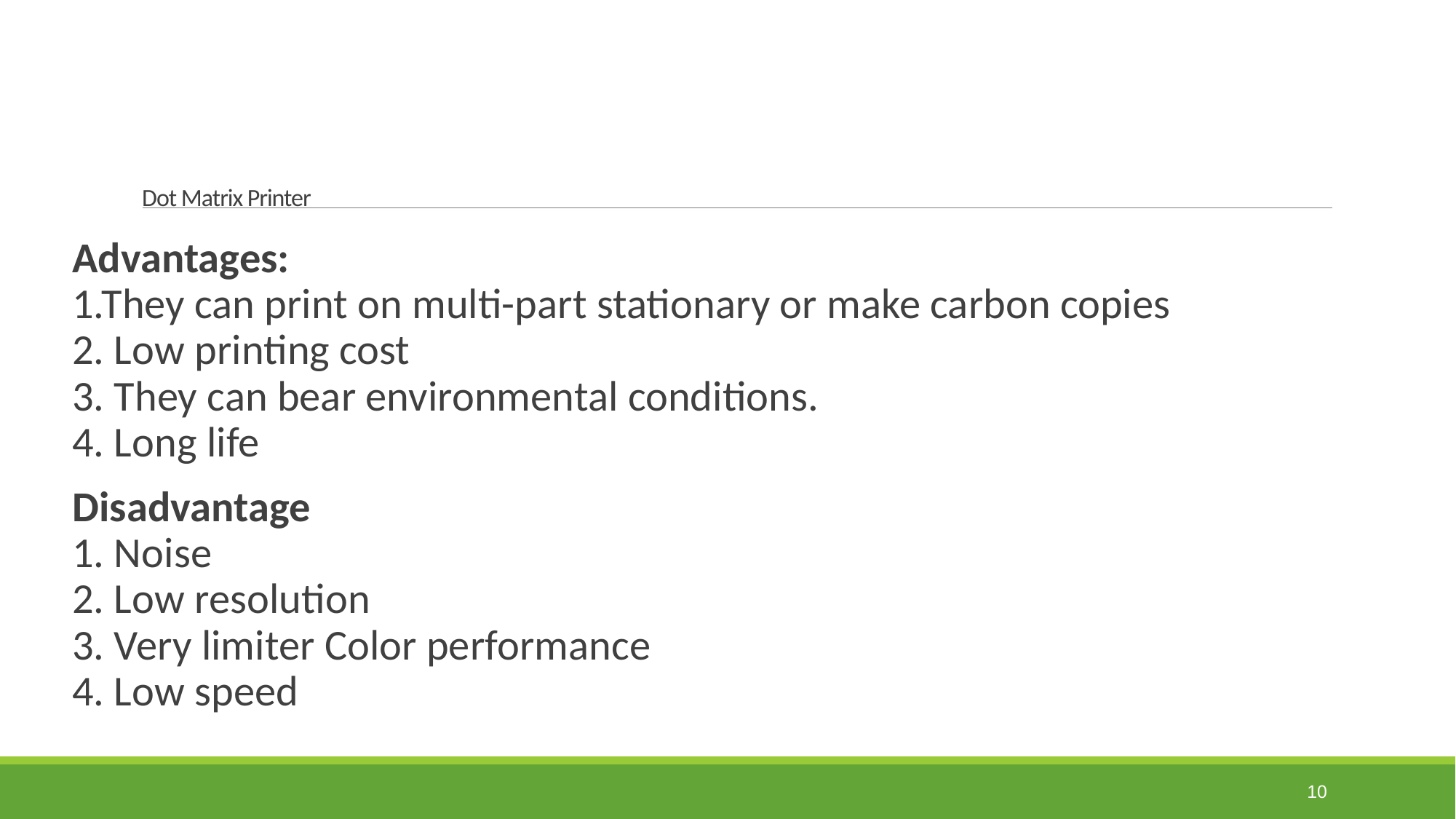

# Dot Matrix Printer
Advantages:
1.They can print on multi-part stationary or make carbon copies
2. Low printing cost
3. They can bear environmental conditions.
4. Long life
Disadvantage
1. Noise
2. Low resolution
3. Very limiter Color performance
4. Low speed

10